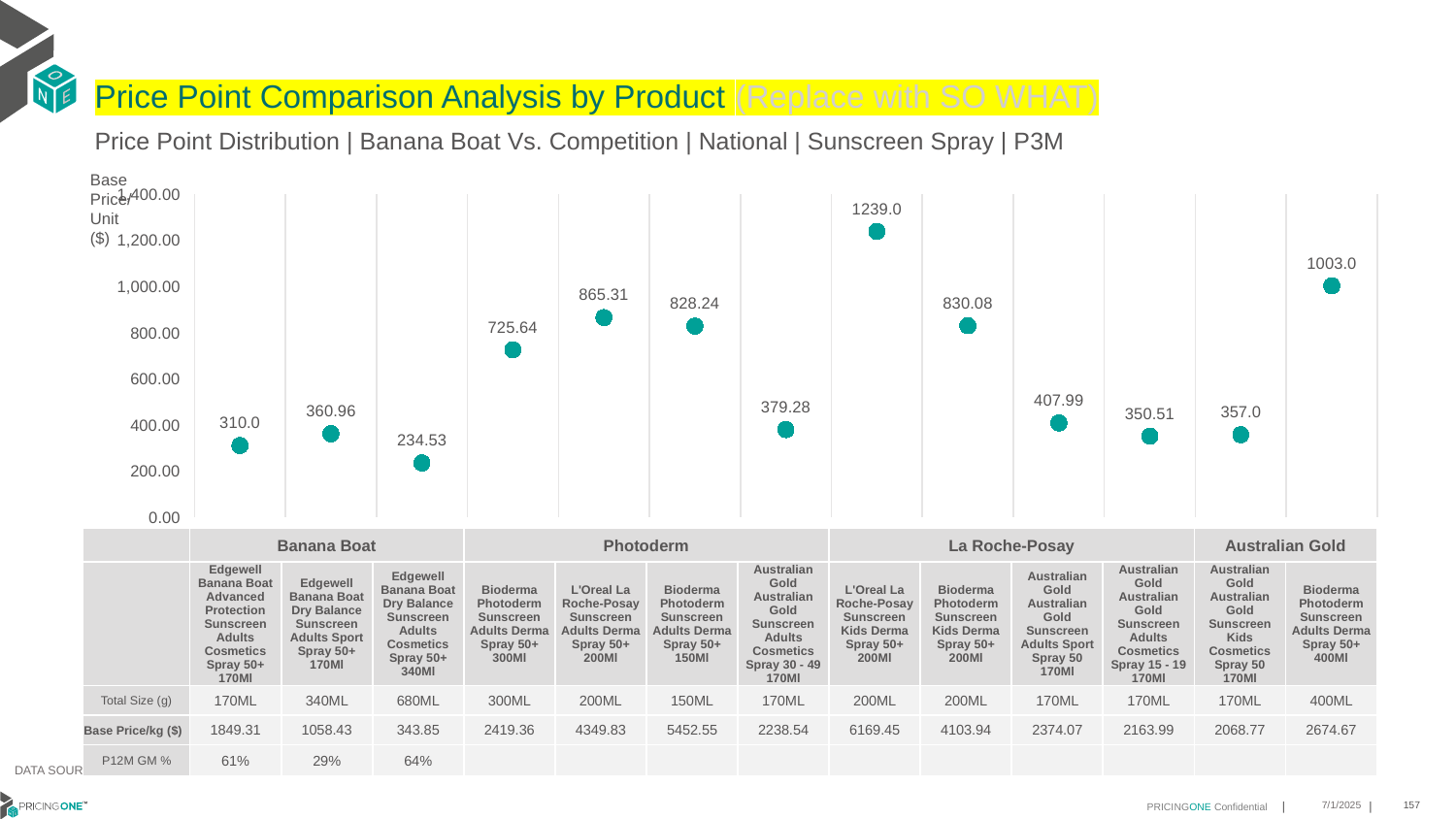

# Price Point Comparison Analysis by Product (Replace with SO WHAT)
Price Point Distribution | Banana Boat Vs. Competition | National | Sunscreen Spray | P3M
Base Price/Unit ($)

### Chart

| Category | Base Price/Unit |
|---|---|
| Edgewell Banana Boat Advanced Protection Sunscreen Adults Cosmetics Spray 50+ 170Ml | 310.0 |
| Edgewell Banana Boat Dry Balance Sunscreen Adults Sport Spray 50+ 170Ml | 360.96 |
| Edgewell Banana Boat Dry Balance Sunscreen Adults Cosmetics Spray 50+ 340Ml | 234.53 |
| Bioderma Photoderm Sunscreen Adults Derma Spray 50+ 300Ml | 725.64 |
| L'Oreal La Roche-Posay Sunscreen Adults Derma Spray 50+ 200Ml | 865.31 |
| Bioderma Photoderm Sunscreen Adults Derma Spray 50+ 150Ml | 828.24 |
| Australian Gold Australian Gold Sunscreen Adults Cosmetics Spray 30 - 49 170Ml | 379.28 |
| L'Oreal La Roche-Posay Sunscreen Kids Derma Spray 50+ 200Ml | 1239.0 |
| Bioderma Photoderm Sunscreen Kids Derma Spray 50+ 200Ml | 830.08 |
| Australian Gold Australian Gold Sunscreen Adults Sport Spray 50 170Ml | 407.99 |
| Australian Gold Australian Gold Sunscreen Adults Cosmetics Spray 15 - 19 170Ml | 350.51 |
| Australian Gold Australian Gold Sunscreen Kids Cosmetics Spray 50 170Ml | 357.0 |
| Bioderma Photoderm Sunscreen Adults Derma Spray 50+ 400Ml | 1003.0 |
|  | Banana Boat | Banana Boat | Banana Boat | Photoderm | La Roche-Posay | Photoderm | Australian Gold | La Roche-Posay | Photoderm | Australian Gold | Australian Gold | Australian Gold | Photoderm |
| --- | --- | --- | --- | --- | --- | --- | --- | --- | --- | --- | --- | --- | --- |
|  | Edgewell Banana Boat Advanced Protection Sunscreen Adults Cosmetics Spray 50+ 170Ml | Edgewell Banana Boat Dry Balance Sunscreen Adults Sport Spray 50+ 170Ml | Edgewell Banana Boat Dry Balance Sunscreen Adults Cosmetics Spray 50+ 340Ml | Bioderma Photoderm Sunscreen Adults Derma Spray 50+ 300Ml | L'Oreal La Roche-Posay Sunscreen Adults Derma Spray 50+ 200Ml | Bioderma Photoderm Sunscreen Adults Derma Spray 50+ 150Ml | Australian Gold Australian Gold Sunscreen Adults Cosmetics Spray 30 - 49 170Ml | L'Oreal La Roche-Posay Sunscreen Kids Derma Spray 50+ 200Ml | Bioderma Photoderm Sunscreen Kids Derma Spray 50+ 200Ml | Australian Gold Australian Gold Sunscreen Adults Sport Spray 50 170Ml | Australian Gold Australian Gold Sunscreen Adults Cosmetics Spray 15 - 19 170Ml | Australian Gold Australian Gold Sunscreen Kids Cosmetics Spray 50 170Ml | Bioderma Photoderm Sunscreen Adults Derma Spray 50+ 400Ml |
| Total Size (g) | 170ML | 340ML | 680ML | 300ML | 200ML | 150ML | 170ML | 200ML | 200ML | 170ML | 170ML | 170ML | 400ML |
| Base Price/kg ($) | 1849.31 | 1058.43 | 343.85 | 2419.36 | 4349.83 | 5452.55 | 2238.54 | 6169.45 | 4103.94 | 2374.07 | 2163.99 | 2068.77 | 2674.67 |
| P12M GM % | 61% | 29% | 64% |  |  |  |  |  |  |  |  |  |  |
DATA SOURCE: Trade Panel/Retailer Data | April  2025

7/1/2025
157